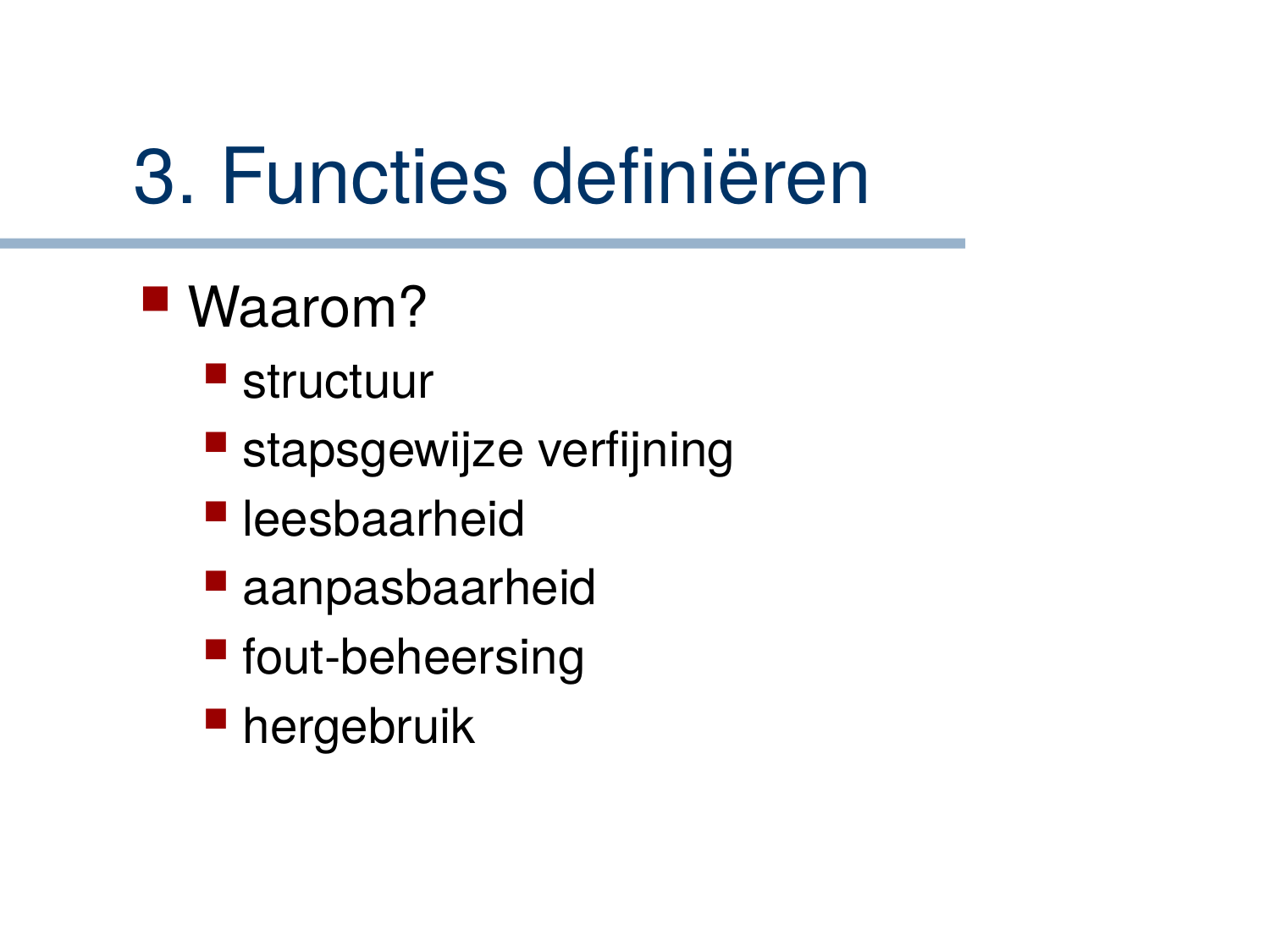

# 3. Functies definiëren
Waarom?
structuur
stapsgewijze verfijning
leesbaarheid
aanpasbaarheid
fout-beheersing
hergebruik